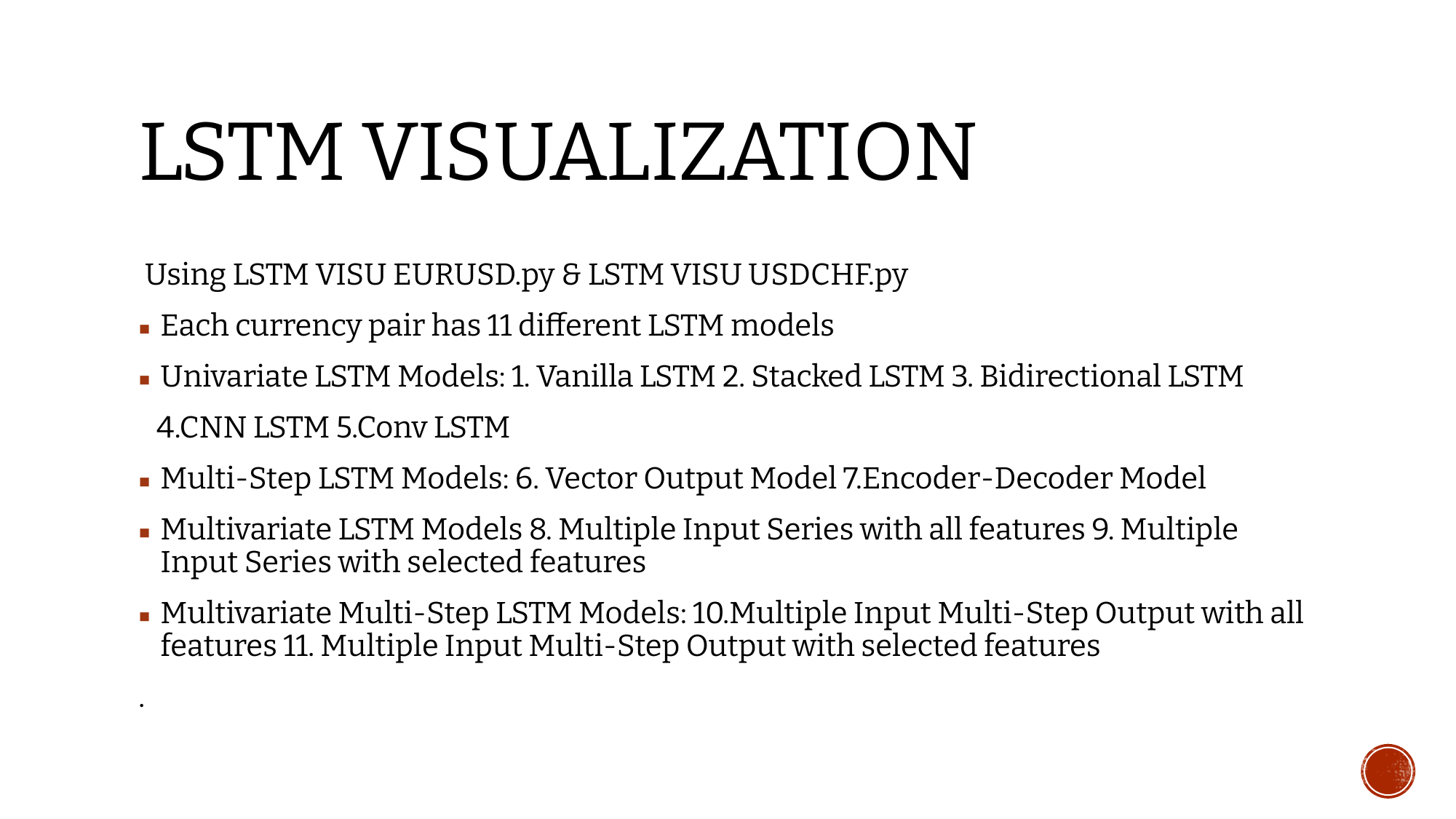

# LSTM VISUALIZATION
 Using LSTM VISU EURUSD.py & LSTM VISU USDCHF.py
Each currency pair has 11 different LSTM models
Univariate LSTM Models: 1. Vanilla LSTM 2. Stacked LSTM 3. Bidirectional LSTM
   4.CNN LSTM 5.Conv LSTM
Multi-Step LSTM Models: 6. Vector Output Model 7.Encoder-Decoder Model
Multivariate LSTM Models 8. Multiple Input Series with all features 9. Multiple Input Series with selected features
Multivariate Multi-Step LSTM Models: 10.Multiple Input Multi-Step Output with all features 11. Multiple Input Multi-Step Output with selected features
.